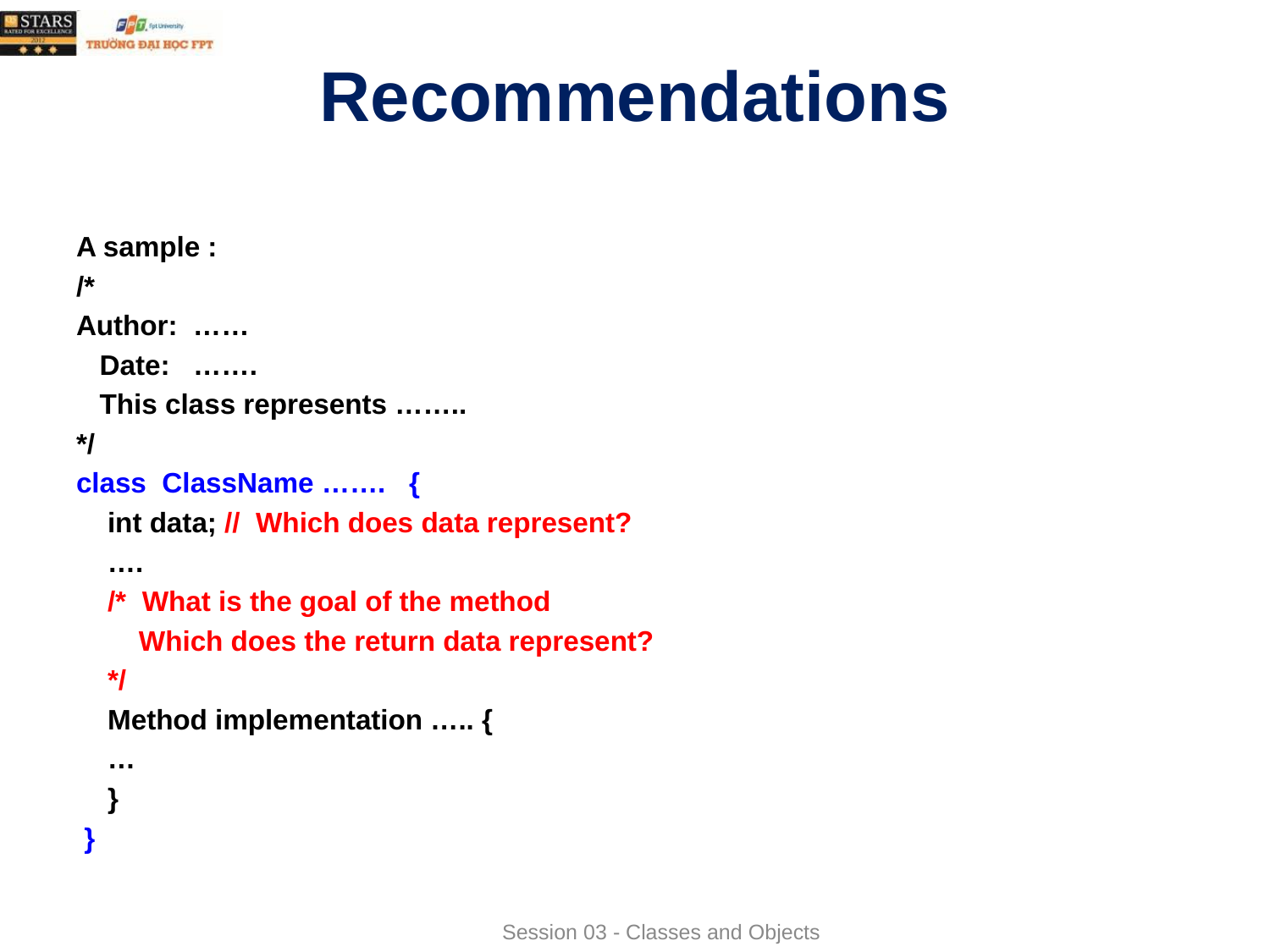

# Recommendations
A sample :
/*
Author:  ……
   Date:   …….
   This class represents ……..
*/
class  ClassName …….   {
    int data; //  Which does data represent?
    ….
    /*  What is the goal of the method
        Which does the return data represent?
    */
    Method implementation ….. {
    …
    }
 }

Session 03 - Classes and Objects